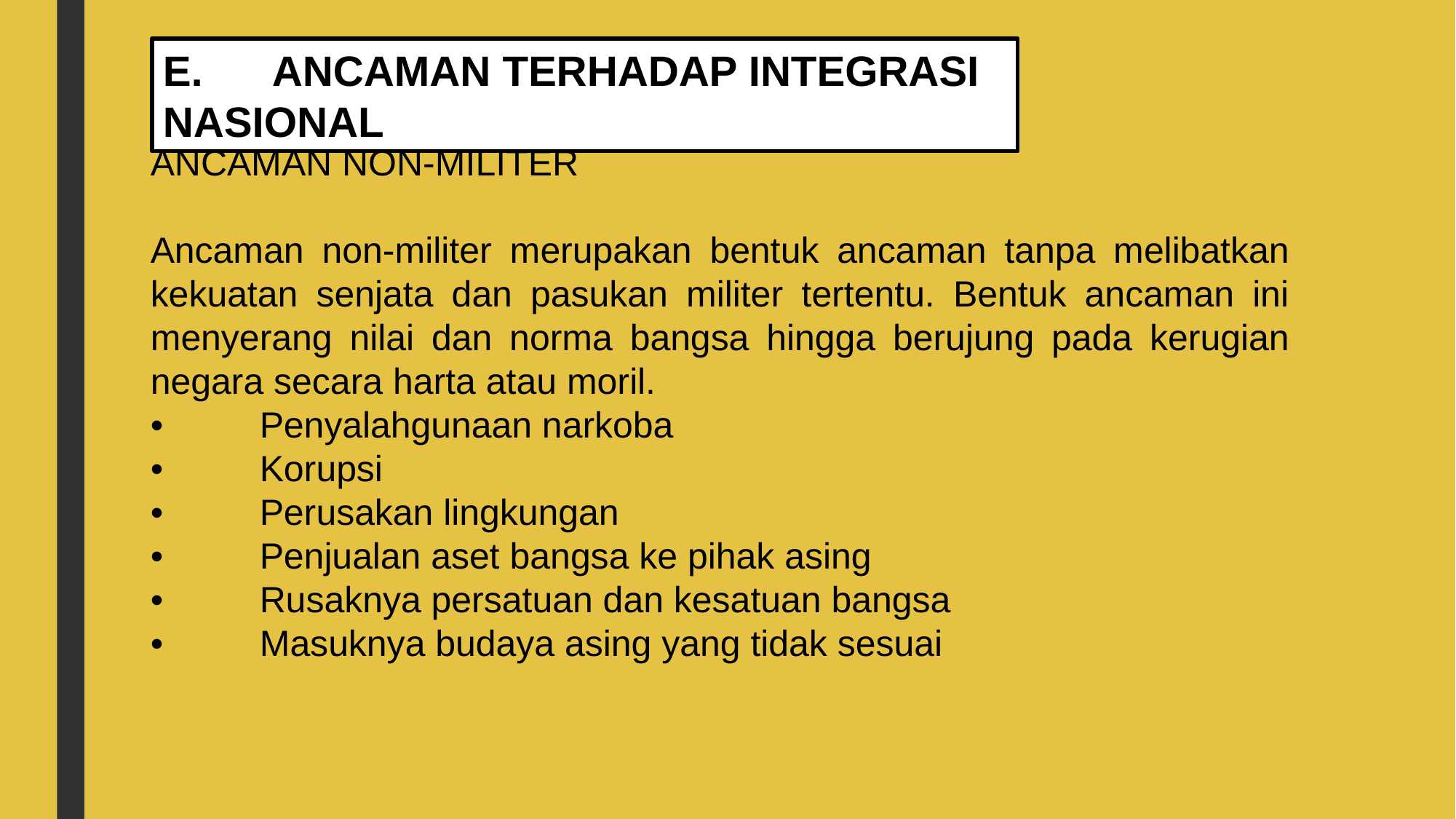

E.	ANCAMAN TERHADAP INTEGRASI NASIONAL
ANCAMAN NON-MILITER

Ancaman non-militer merupakan bentuk ancaman tanpa melibatkan kekuatan senjata dan pasukan militer tertentu. Bentuk ancaman ini menyerang nilai dan norma bangsa hingga berujung pada kerugian negara secara harta atau moril.
•	Penyalahgunaan narkoba
•	Korupsi
•	Perusakan lingkungan
•	Penjualan aset bangsa ke pihak asing
•	Rusaknya persatuan dan kesatuan bangsa
•	Masuknya budaya asing yang tidak sesuai